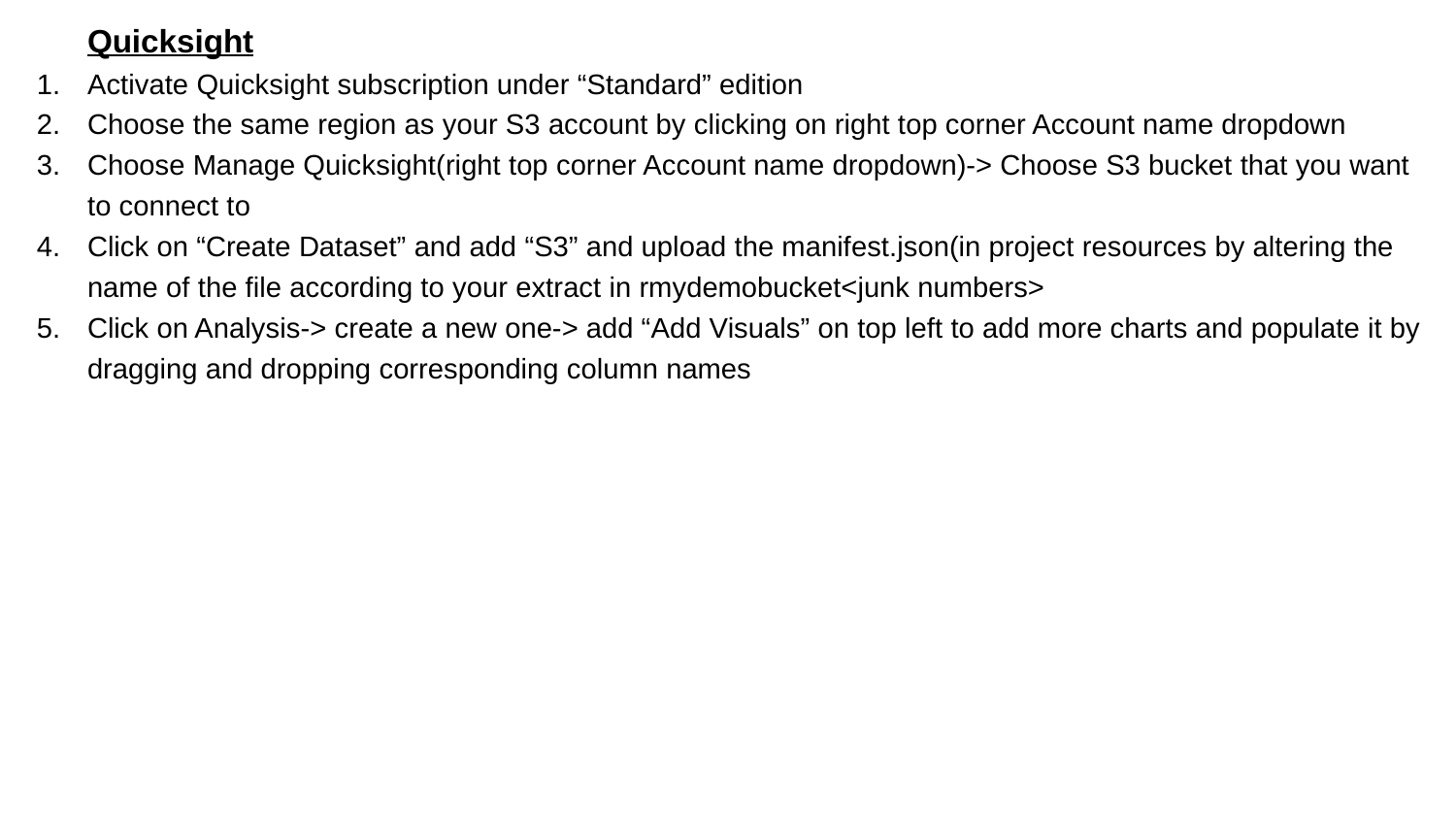

Quicksight
Activate Quicksight subscription under “Standard” edition
Choose the same region as your S3 account by clicking on right top corner Account name dropdown
Choose Manage Quicksight(right top corner Account name dropdown)-> Choose S3 bucket that you want to connect to
Click on “Create Dataset” and add “S3” and upload the manifest.json(in project resources by altering the name of the file according to your extract in rmydemobucket<junk numbers>
Click on Analysis-> create a new one-> add “Add Visuals” on top left to add more charts and populate it by dragging and dropping corresponding column names